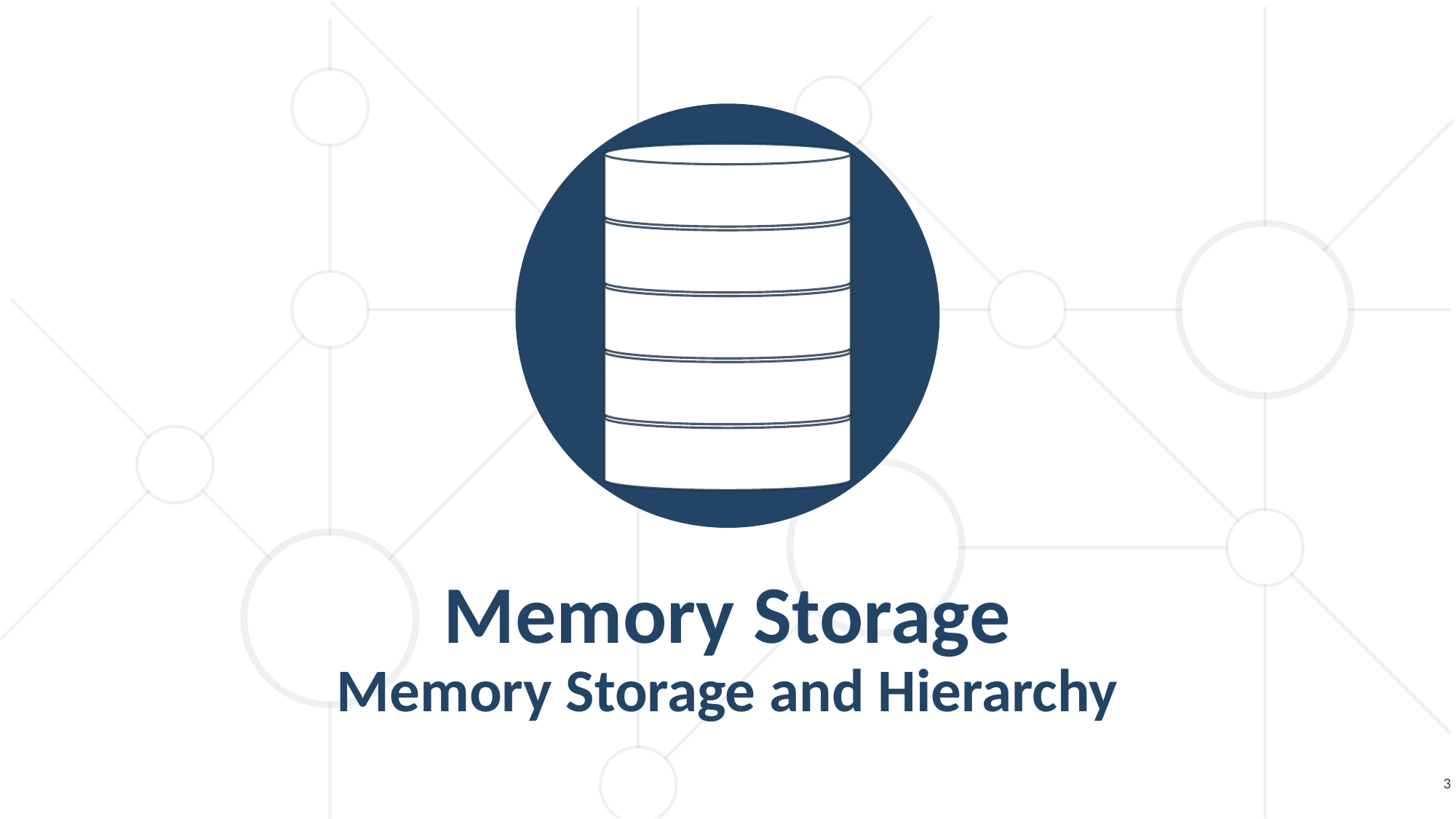

Memory Storage
Memory Storage and Hierarchy
3